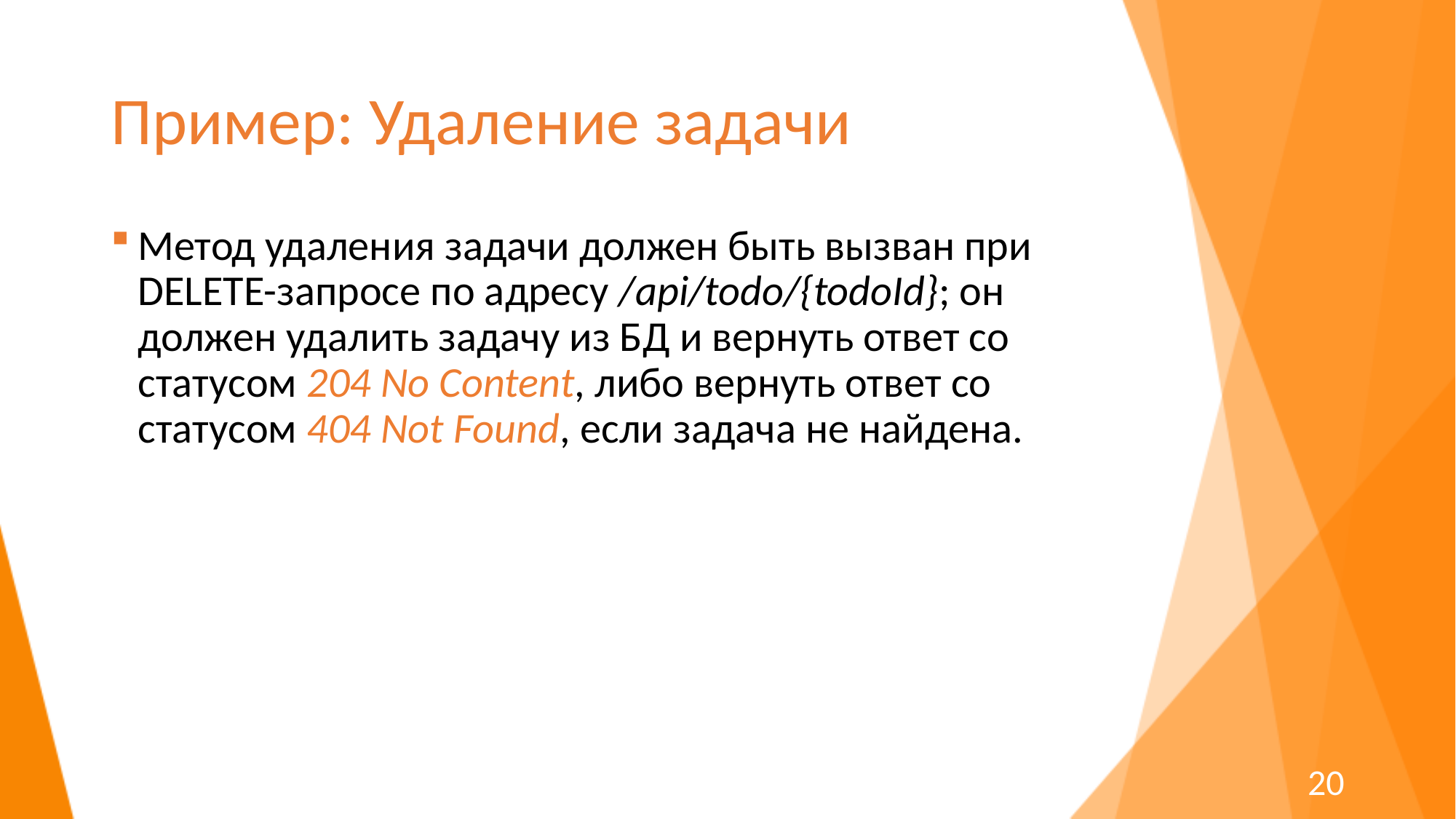

# Пример: Удаление задачи
Метод удаления задачи должен быть вызван при DELETE-запросе по адресу /api/todo/{todoId}; он должен удалить задачу из БД и вернуть ответ со статусом 204 No Content, либо вернуть ответ со статусом 404 Not Found, если задача не найдена.
20